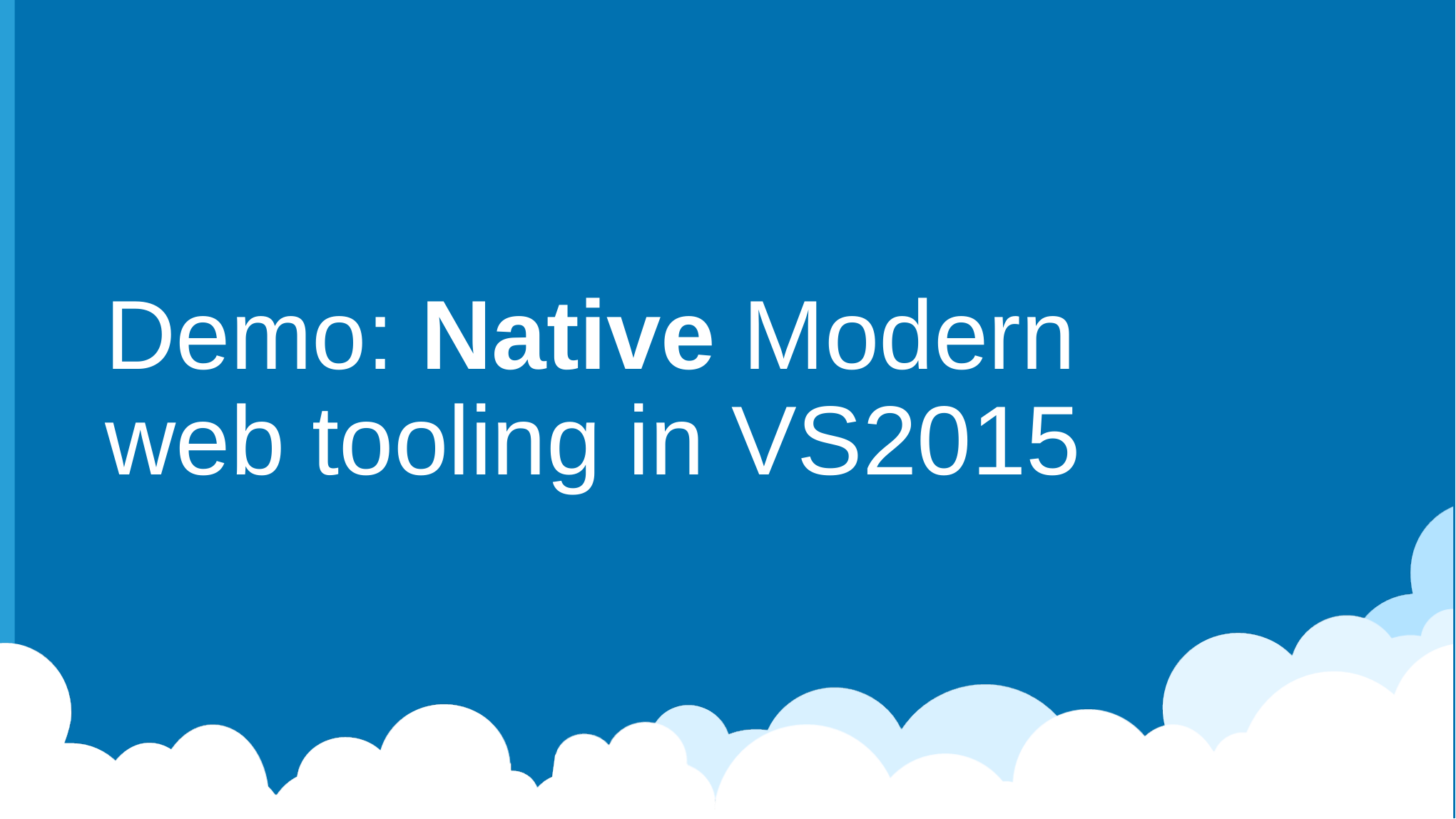

# Demo: Native Modern web tooling in VS2015